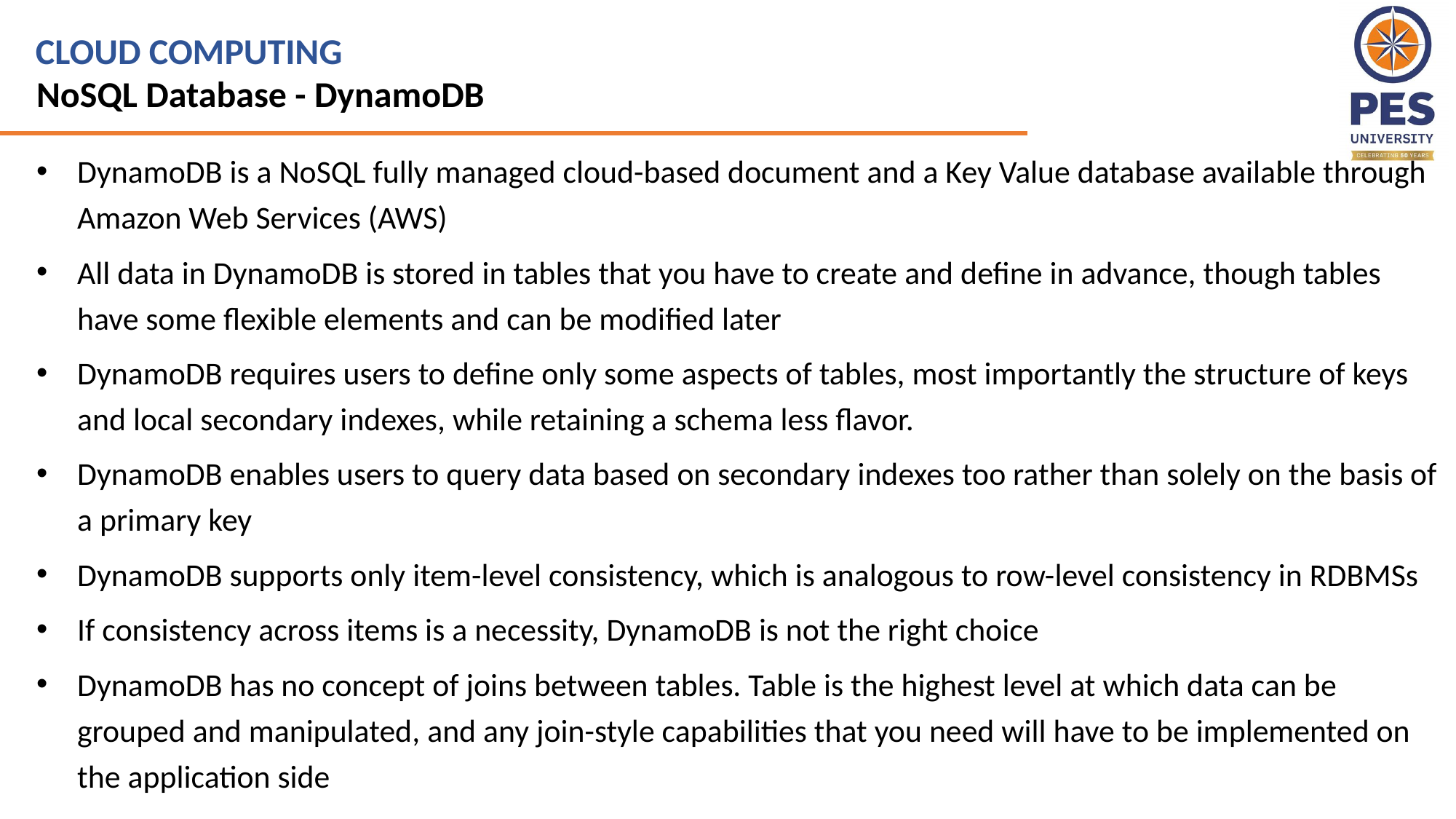

NoSQL Database - DynamoDB
DynamoDB is a NoSQL fully managed cloud-based document and a Key Value database available through Amazon Web Services (AWS)
All data in DynamoDB is stored in tables that you have to create and define in advance, though tables have some flexible elements and can be modified later
DynamoDB requires users to define only some aspects of tables, most importantly the structure of keys and local secondary indexes, while retaining a schema less flavor.
DynamoDB enables users to query data based on secondary indexes too rather than solely on the basis of a primary key
DynamoDB supports only item-level consistency, which is analogous to row-level consistency in RDBMSs
If consistency across items is a necessity, DynamoDB is not the right choice
DynamoDB has no concept of joins between tables. Table is the highest level at which data can be grouped and manipulated, and any join-style capabilities that you need will have to be implemented on the application side